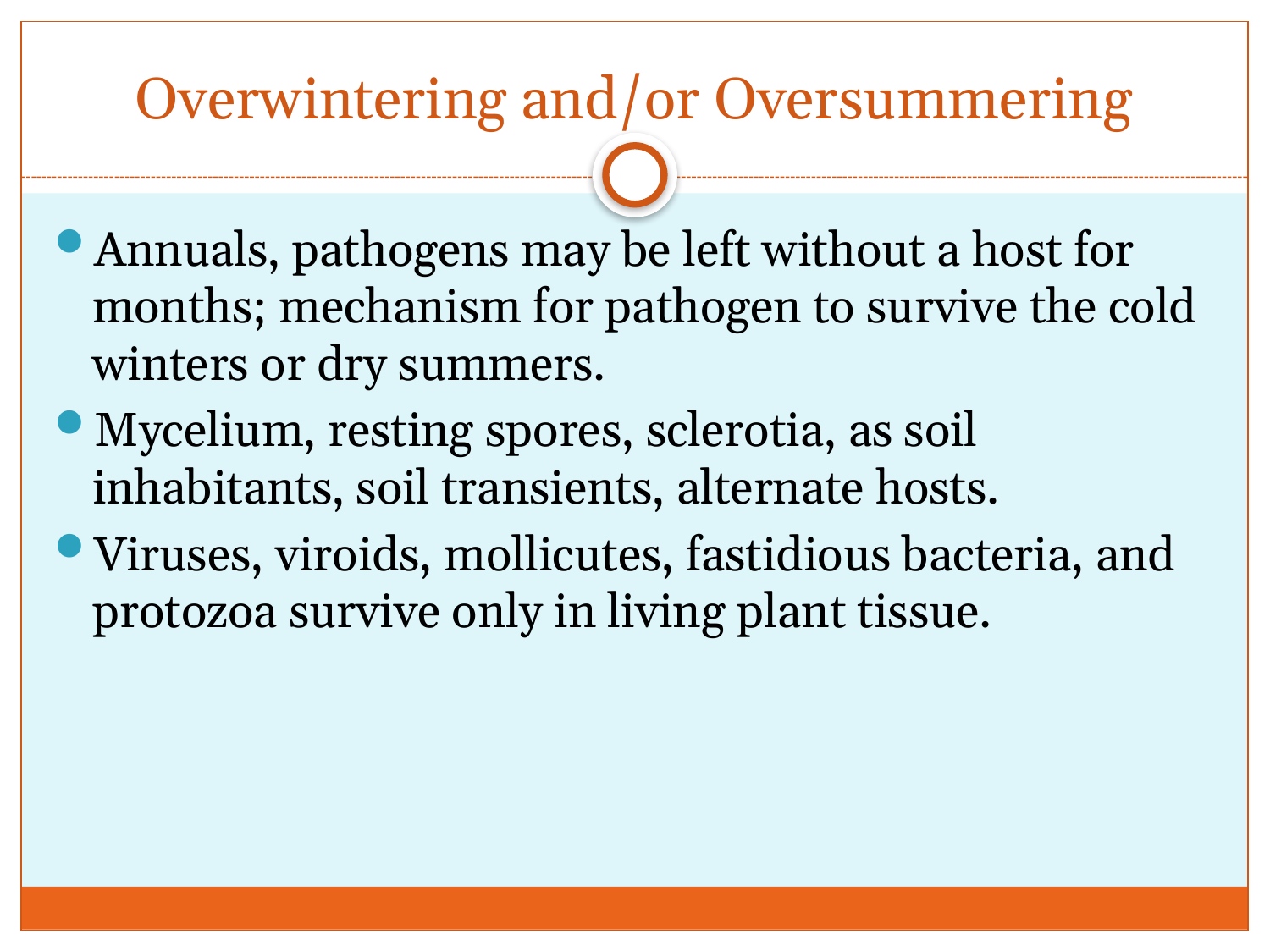

# Overwintering and/or Oversummering
Annuals, pathogens may be left without a host for months; mechanism for pathogen to survive the cold winters or dry summers.
Mycelium, resting spores, sclerotia, as soil inhabitants, soil transients, alternate hosts.
Viruses, viroids, mollicutes, fastidious bacteria, and protozoa survive only in living plant tissue.